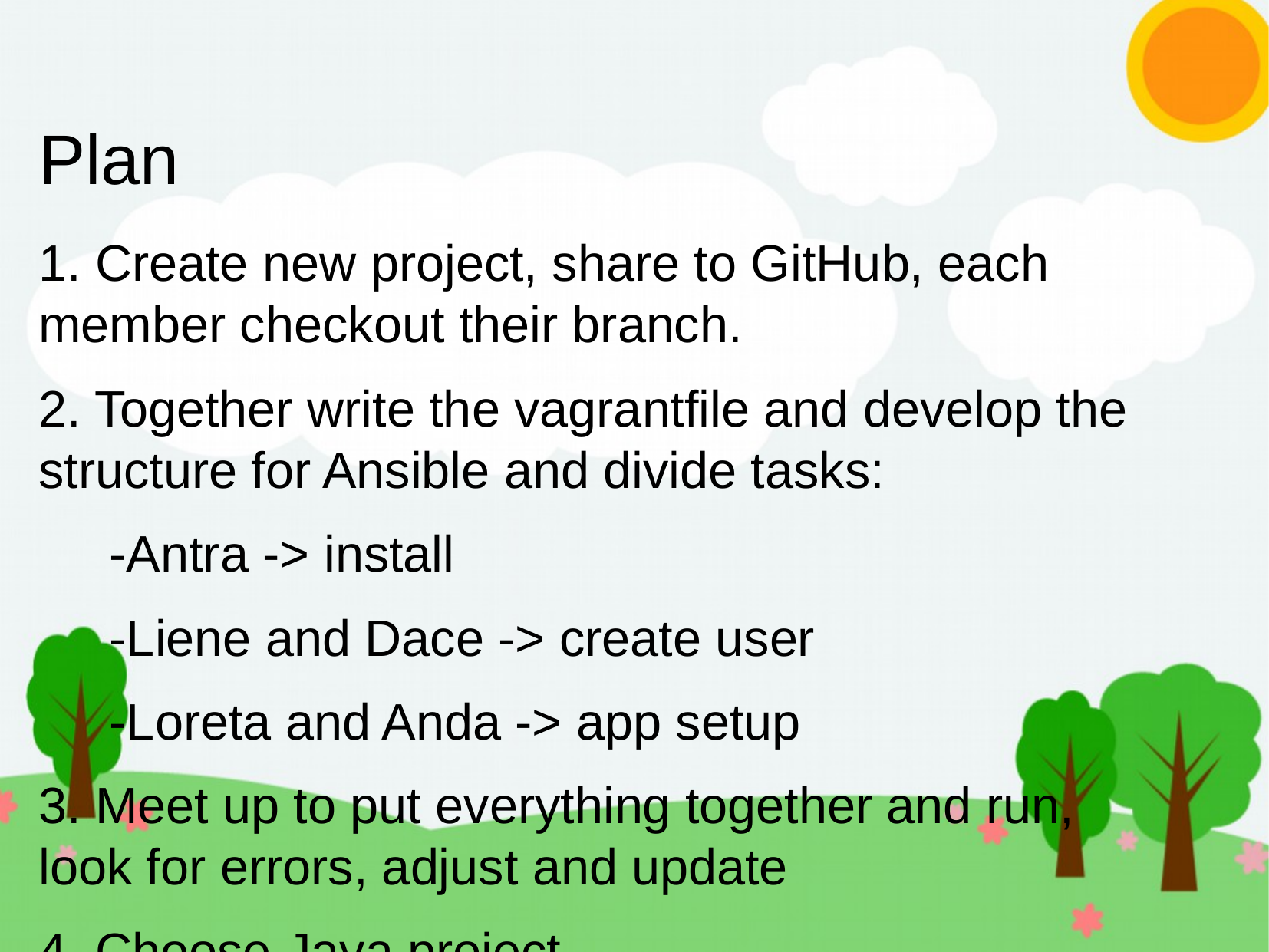

Plan
1. Create new project, share to GitHub, each member checkout their branch.
2. Together write the vagrantfile and develop the structure for Ansible and divide tasks:
     -Antra -> install
     -Liene and Dace -> create user
     -Loreta and Anda -> app setup
3. Meet up to put everything together and run, look for errors, adjust and update
4. Choose Java project
5. Create presentation